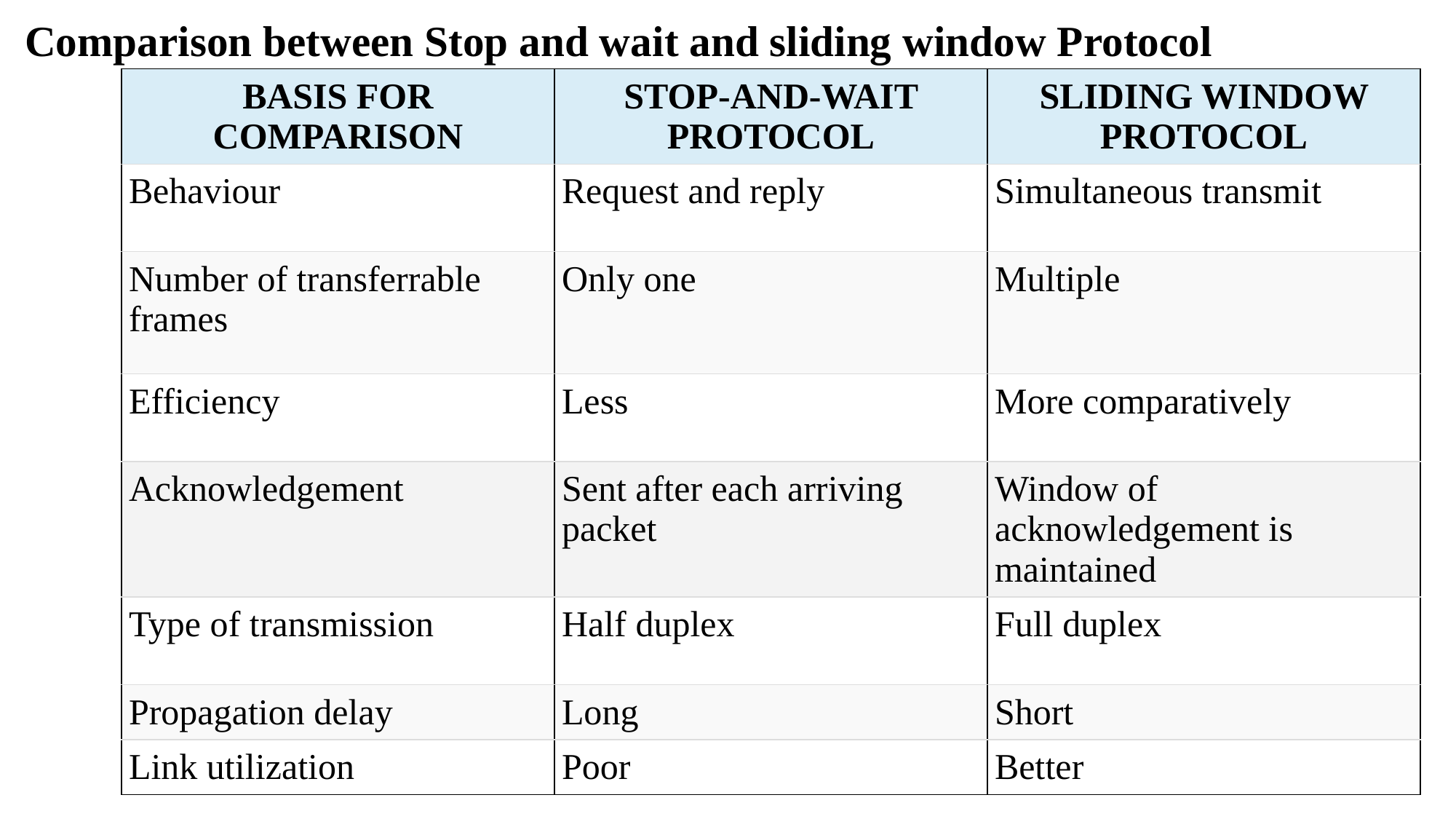

# Comparison between Stop and wait and sliding window Protocol
| BASIS FOR COMPARISON | STOP-AND-WAIT PROTOCOL | SLIDING WINDOW PROTOCOL |
| --- | --- | --- |
| Behaviour | Request and reply | Simultaneous transmit |
| Number of transferrable frames | Only one | Multiple |
| Efficiency | Less | More comparatively |
| Acknowledgement | Sent after each arriving packet | Window of acknowledgement is maintained |
| Type of transmission | Half duplex | Full duplex |
| Propagation delay | Long | Short |
| Link utilization | Poor | Better |